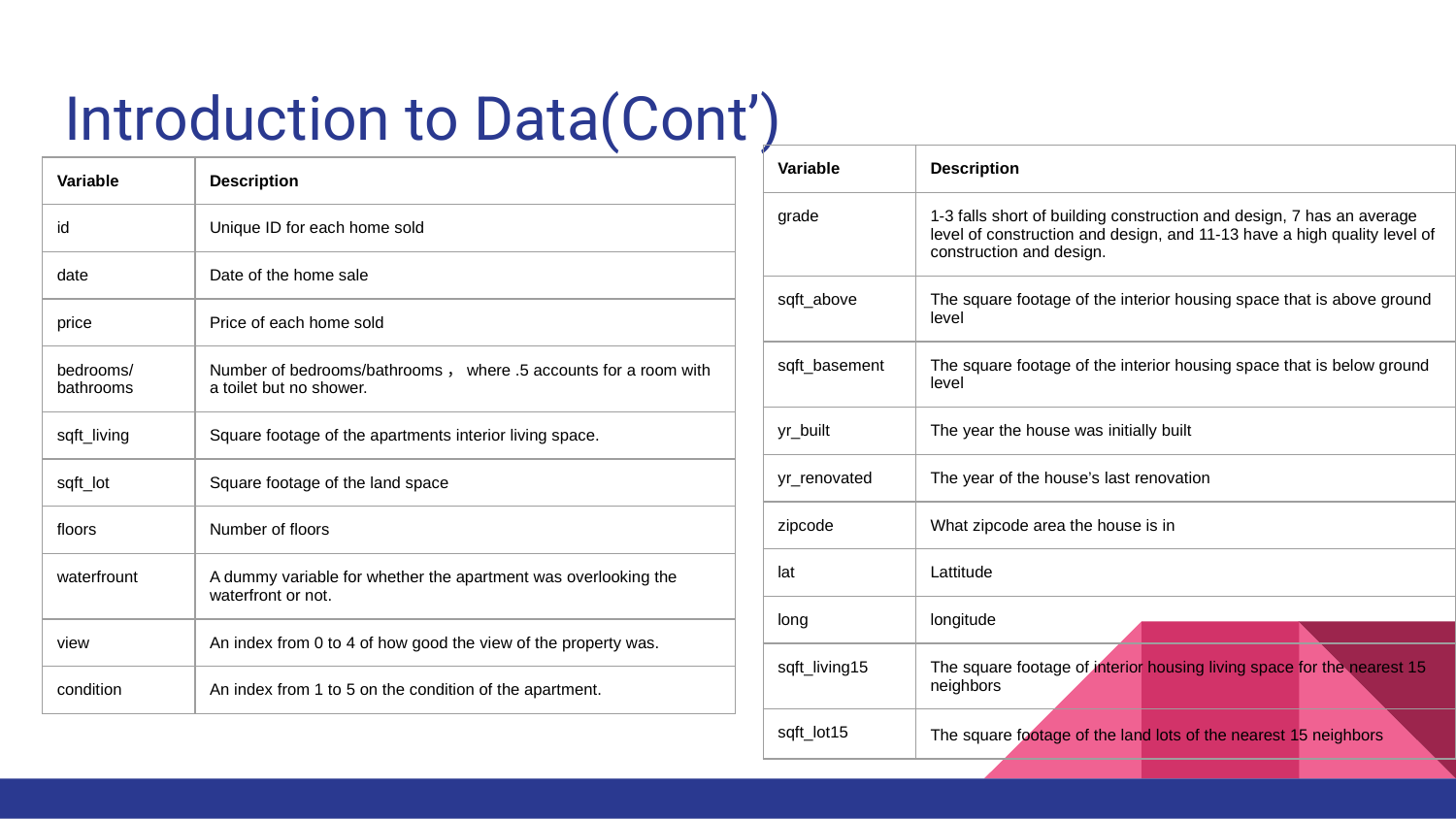

# Introduction to Data(Cont’)
| Variable | Description |
| --- | --- |
| grade | 1-3 falls short of building construction and design, 7 has an average level of construction and design, and 11-13 have a high quality level of construction and design. |
| sqft\_above | The square footage of the interior housing space that is above ground level |
| sqft\_basement | The square footage of the interior housing space that is below ground level |
| yr\_built | The year the house was initially built |
| yr\_renovated | The year of the house’s last renovation |
| zipcode | What zipcode area the house is in |
| lat | Lattitude |
| long | longitude |
| sqft\_living15 | The square footage of interior housing living space for the nearest 15 neighbors |
| sqft\_lot15 | The square footage of the land lots of the nearest 15 neighbors |
| Variable | Description |
| --- | --- |
| id | Unique ID for each home sold |
| date | Date of the home sale |
| price | Price of each home sold |
| bedrooms/bathrooms | Number of bedrooms/bathrooms，where .5 accounts for a room with a toilet but no shower. |
| sqft\_living | Square footage of the apartments interior living space. |
| sqft\_lot | Square footage of the land space |
| floors | Number of floors |
| waterfrount | A dummy variable for whether the apartment was overlooking the waterfront or not. |
| view | An index from 0 to 4 of how good the view of the property was. |
| condition | An index from 1 to 5 on the condition of the apartment. |